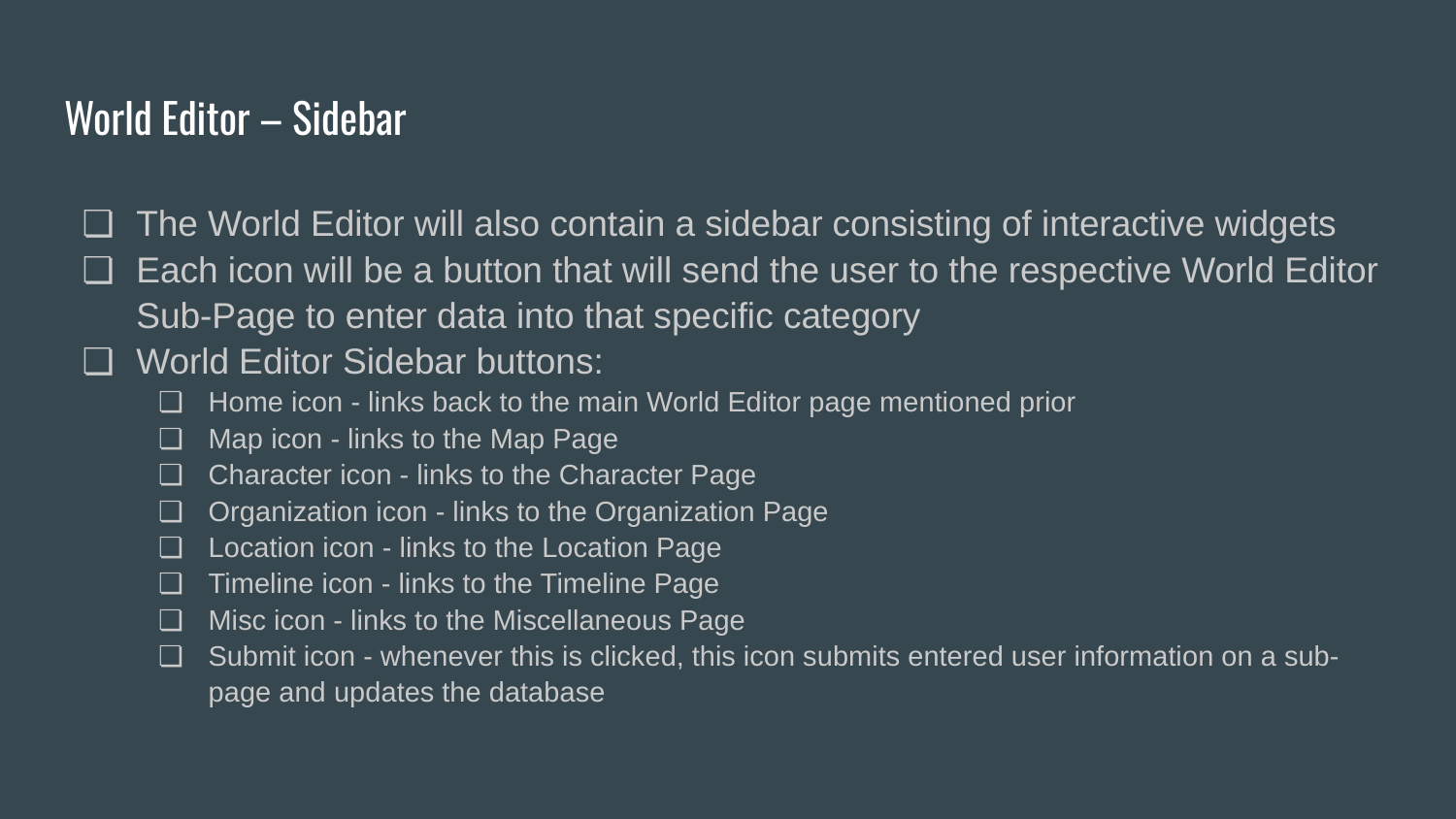

# World Editor – Sidebar
The World Editor will also contain a sidebar consisting of interactive widgets
Each icon will be a button that will send the user to the respective World Editor Sub-Page to enter data into that specific category
World Editor Sidebar buttons:
Home icon - links back to the main World Editor page mentioned prior
Map icon - links to the Map Page
Character icon - links to the Character Page
Organization icon - links to the Organization Page
Location icon - links to the Location Page
Timeline icon - links to the Timeline Page
Misc icon - links to the Miscellaneous Page
Submit icon - whenever this is clicked, this icon submits entered user information on a sub-page and updates the database